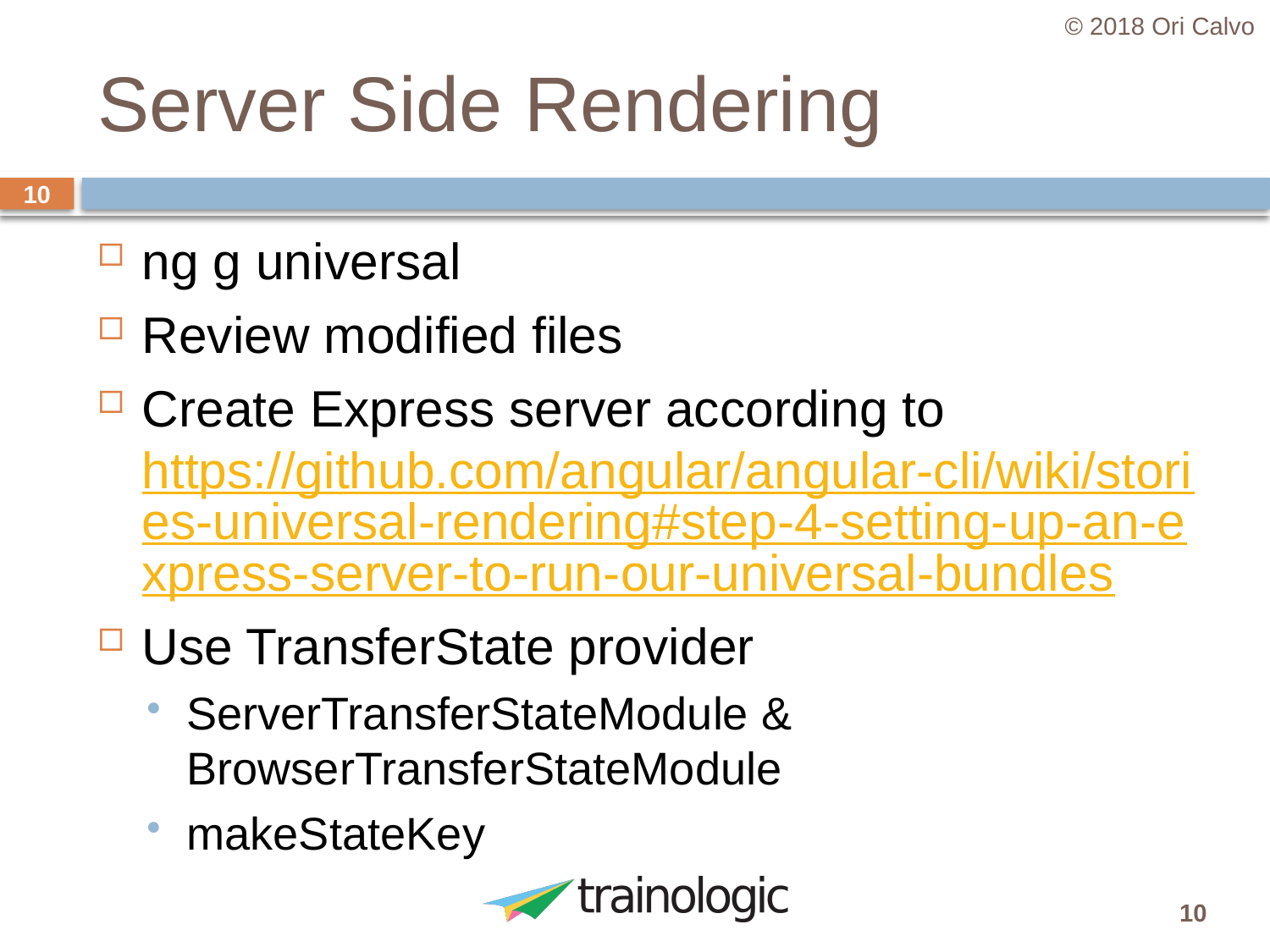

© 2018 Ori Calvo
# Server Side Rendering
10
ng g universal
Review modified files
Create Express server according to https://github.com/angular/angular-cli/wiki/stories-universal-rendering#step-4-setting-up-an-express-server-to-run-our-universal-bundles
Use TransferState provider
ServerTransferStateModule & BrowserTransferStateModule
makeStateKey